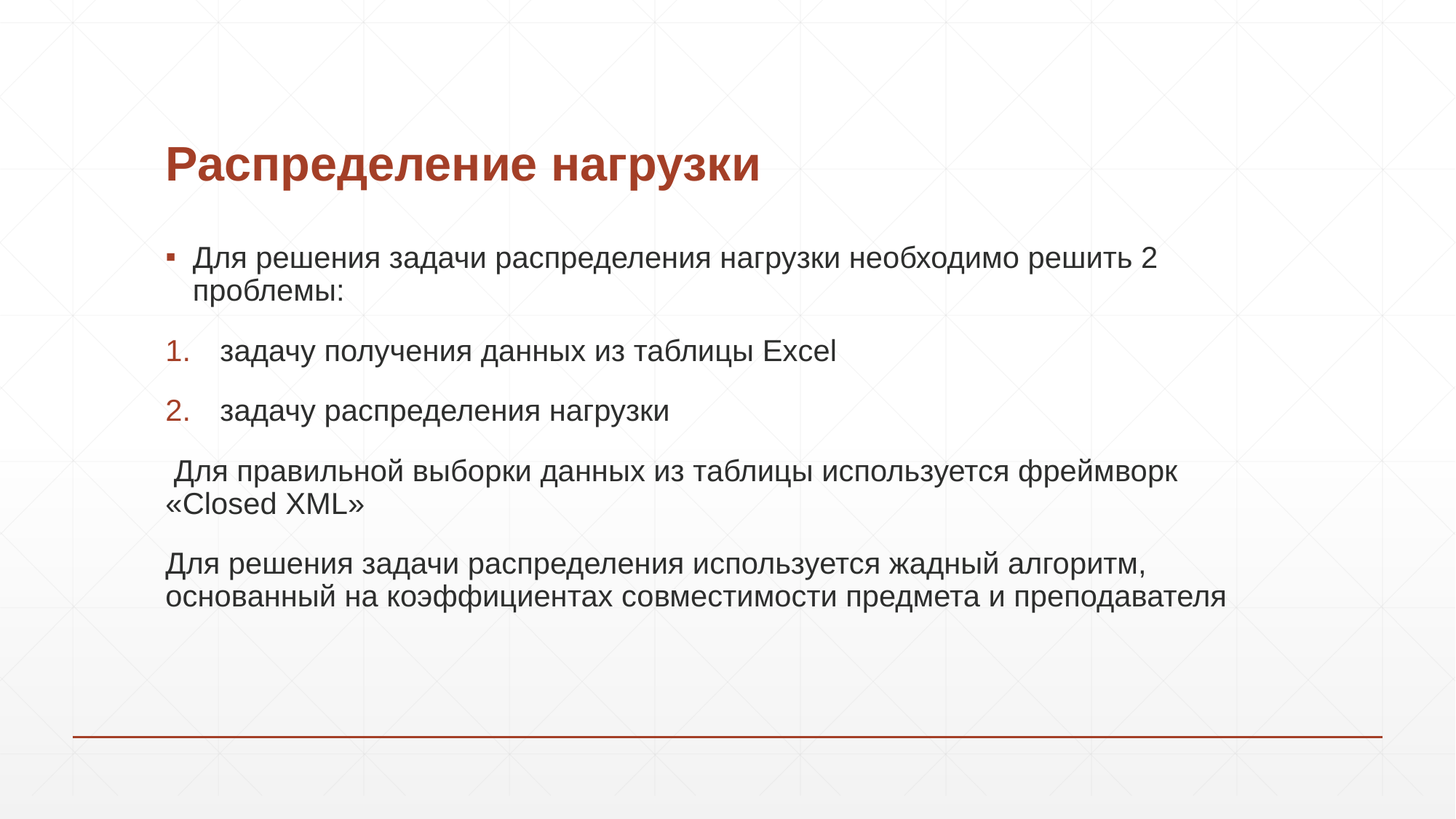

# Распределение нагрузки
Для решения задачи распределения нагрузки необходимо решить 2 проблемы:
задачу получения данных из таблицы Excel
задачу распределения нагрузки
 Для правильной выборки данных из таблицы используется фреймворк «Closed XML»
Для решения задачи распределения используется жадный алгоритм, основанный на коэффициентах совместимости предмета и преподавателя